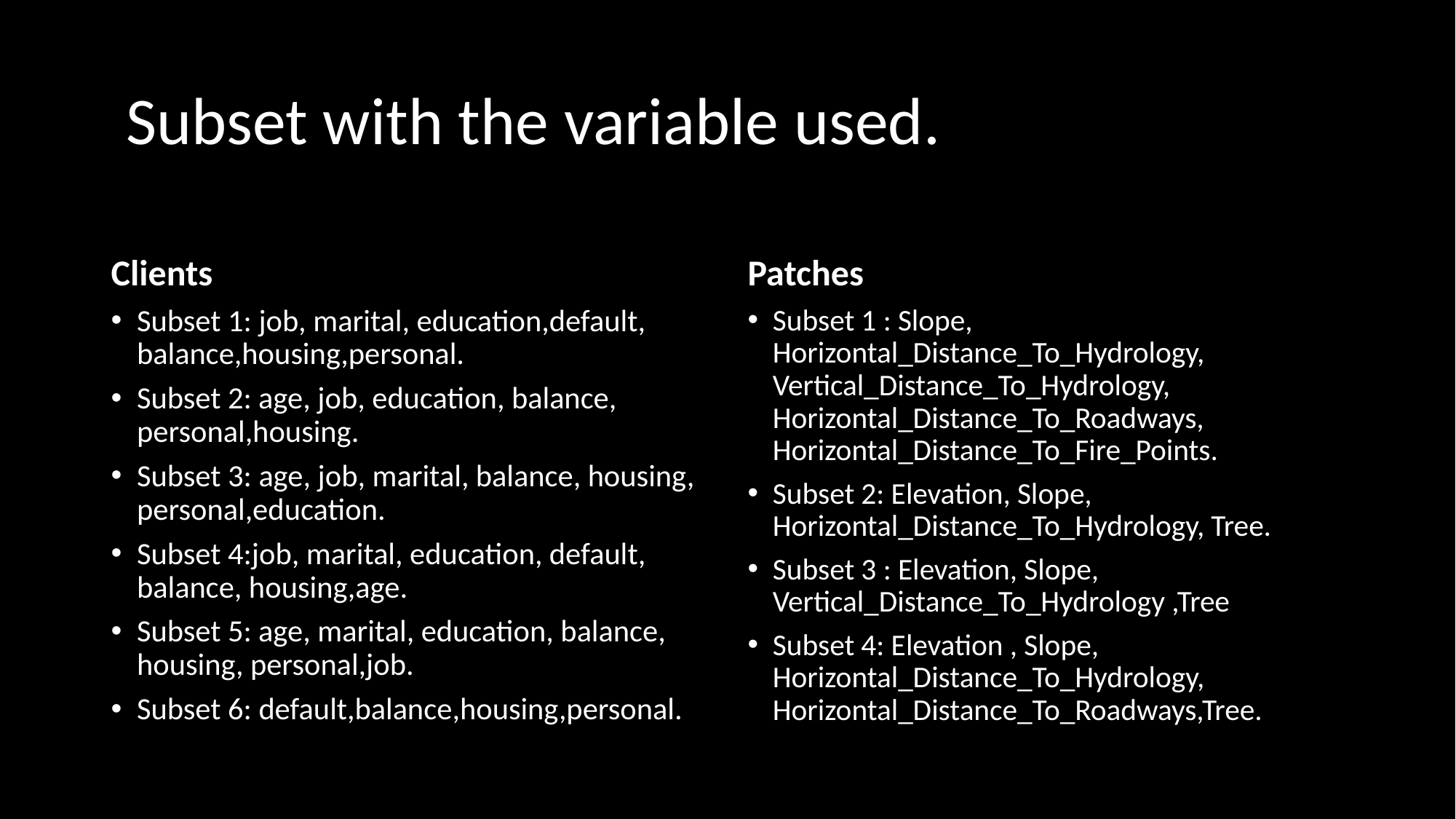

# Subset with the variable used.
Clients
Patches
Subset 1: job, marital, education,default, balance,housing,personal.
Subset 2: age, job, education, balance, personal,housing.
Subset 3: age, job, marital, balance, housing, personal,education.
Subset 4:job, marital, education, default, balance, housing,age.
Subset 5: age, marital, education, balance, housing, personal,job.
Subset 6: default,balance,housing,personal.
Subset 1 : Slope, Horizontal_Distance_To_Hydrology, Vertical_Distance_To_Hydrology, Horizontal_Distance_To_Roadways, Horizontal_Distance_To_Fire_Points.
Subset 2: Elevation, Slope, Horizontal_Distance_To_Hydrology, Tree.
Subset 3 : Elevation, Slope, Vertical_Distance_To_Hydrology ,Tree
Subset 4: Elevation , Slope, Horizontal_Distance_To_Hydrology, Horizontal_Distance_To_Roadways,Tree.